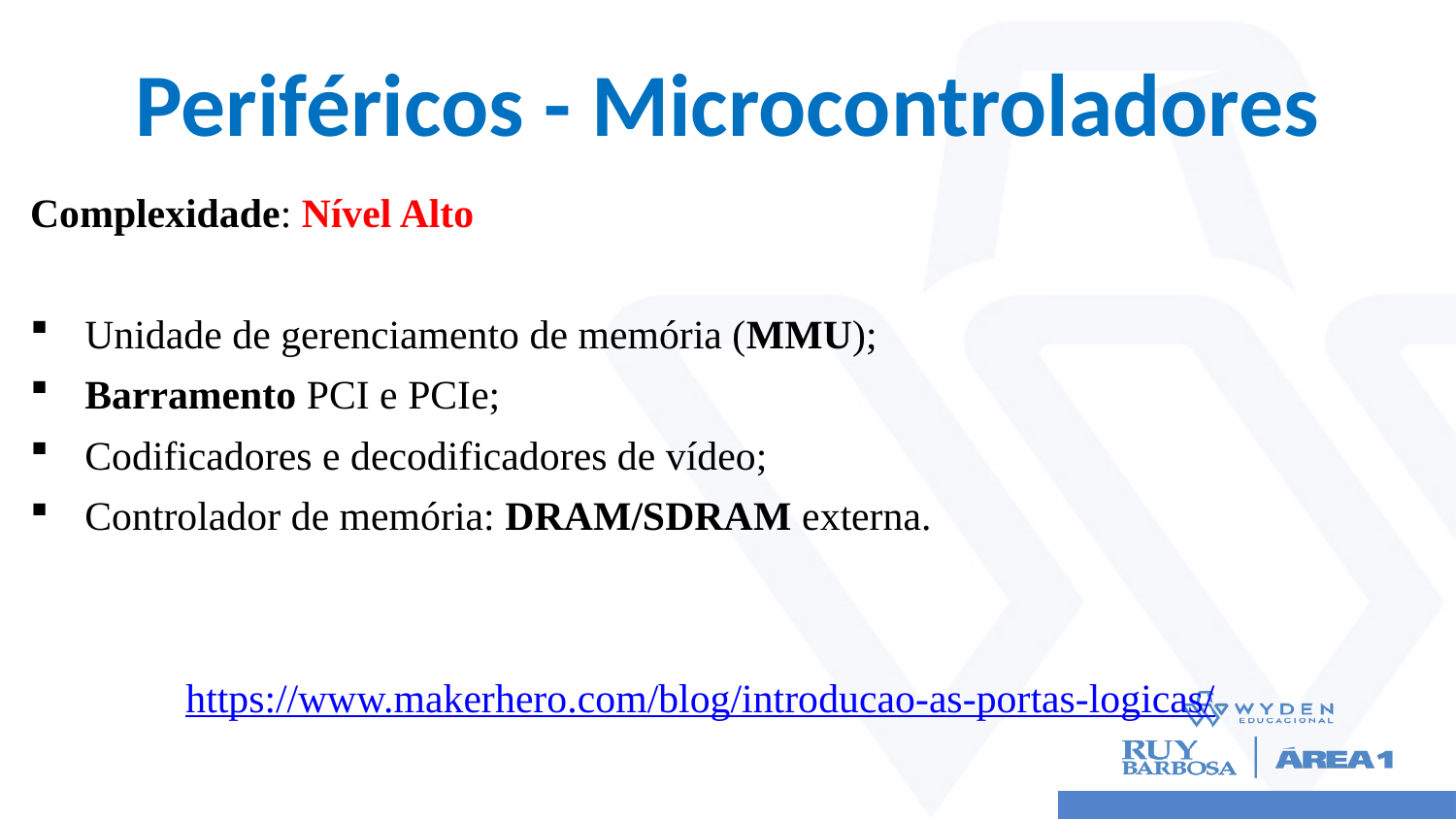

# Periféricos - Microcontroladores
Complexidade: Nível Alto

Unidade de gerenciamento de memória (MMU);
Barramento PCI e PCIe;
Codificadores e decodificadores de vídeo;
Controlador de memória: DRAM/SDRAM externa.

	 https://www.makerhero.com/blog/introducao-as-portas-logicas/